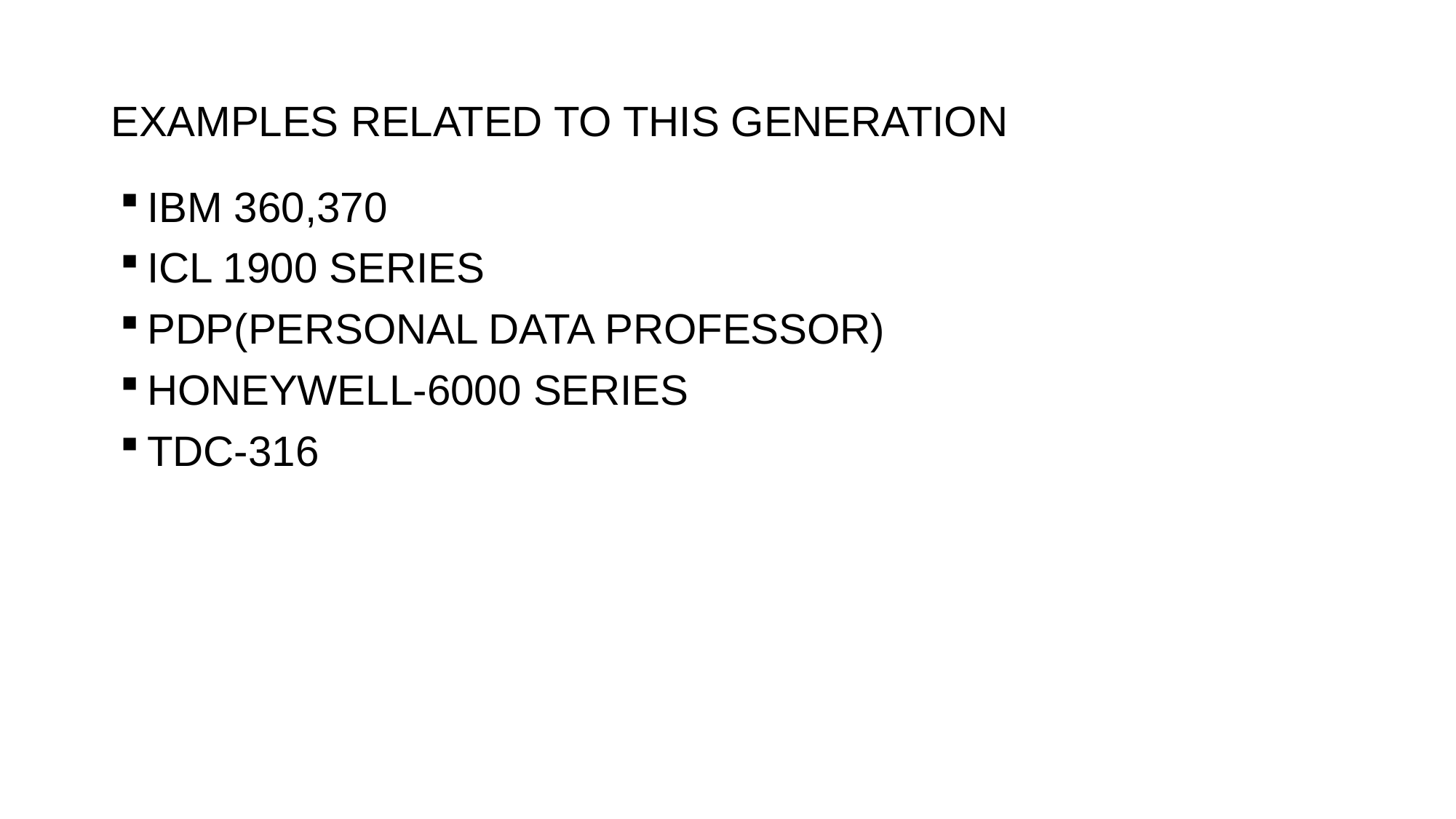

# EXAMPLES RELATED TO THIS GENERATION
IBM 360,370
ICL 1900 SERIES
PDP(PERSONAL DATA PROFESSOR)
HONEYWELL-6000 SERIES
TDC-316